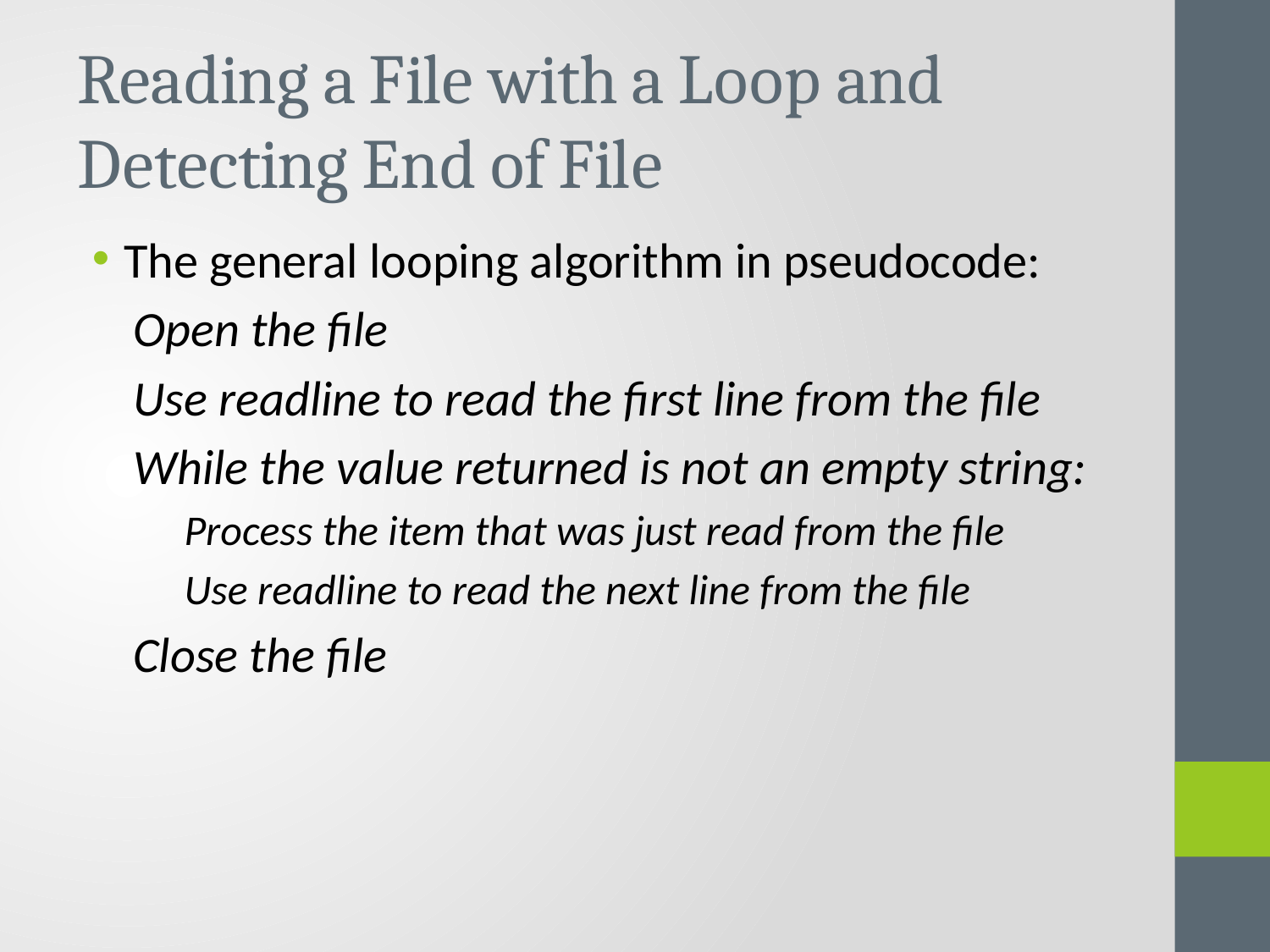

# Reading a File with a Loop and Detecting End of File
The general looping algorithm in pseudocode:
Open the file
Use readline to read the first line from the file
While the value returned is not an empty string:
Process the item that was just read from the file
Use readline to read the next line from the file
Close the file